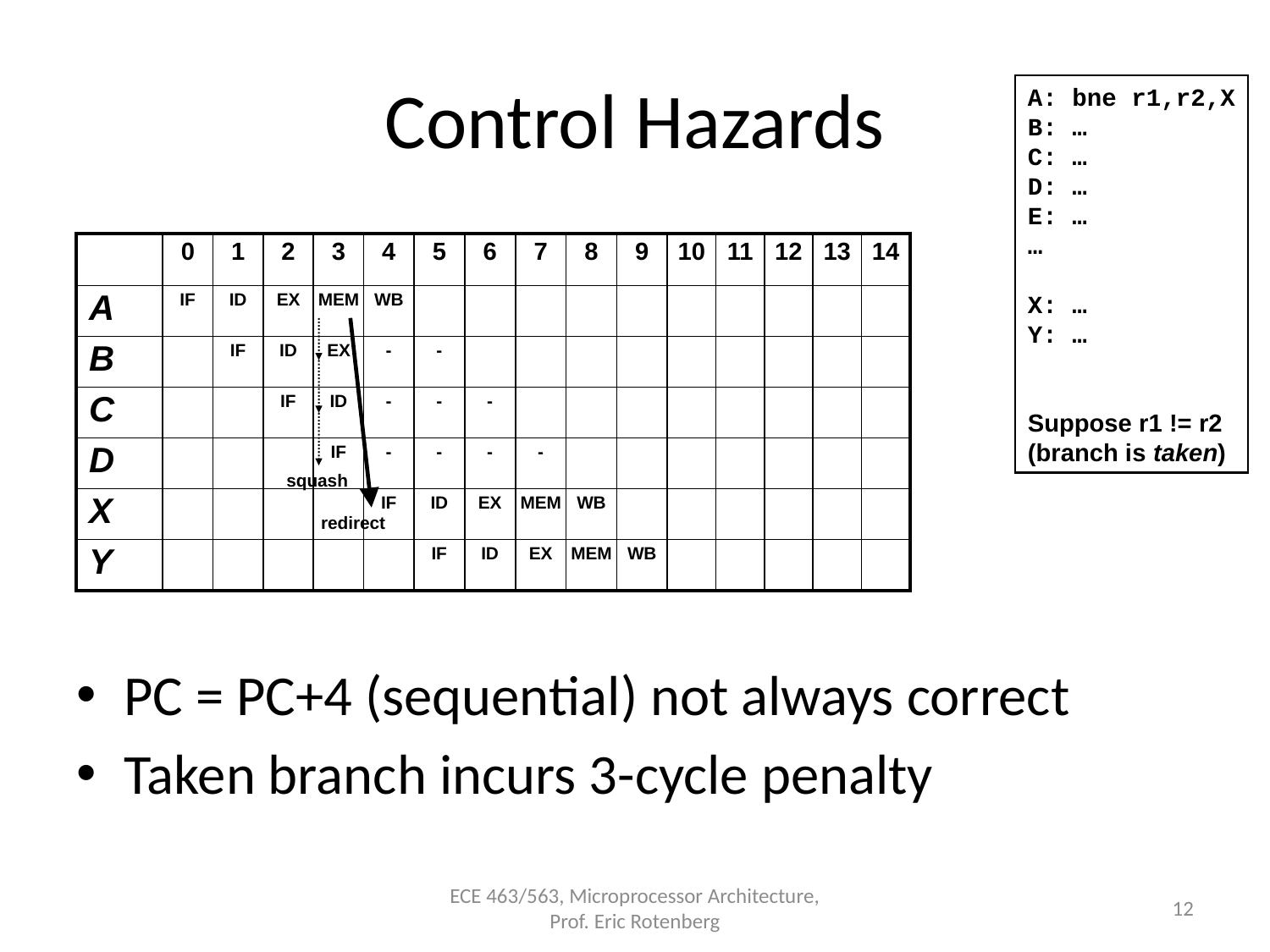

# Control Hazards
A: bne r1,r2,X
B: …
C: …
D: …
E: …
…

X: …
Y: …

Suppose r1 != r2
(branch is taken)
|  | 0 | 1 | 2 | 3 | 4 | 5 | 6 | 7 | 8 | 9 | 10 | 11 | 12 | 13 | 14 |
| --- | --- | --- | --- | --- | --- | --- | --- | --- | --- | --- | --- | --- | --- | --- | --- |
| A | IF | ID | EX | MEM | WB |  |  |  |  |  |  |  |  |  |  |
| B |  | IF | ID | EX | - | - |  |  |  |  |  |  |  |  |  |
| C |  |  | IF | ID | - | - | - |  |  |  |  |  |  |  |  |
| D |  |  |  | IF | - | - | - | - |  |  |  |  |  |  |  |
| X |  |  |  |  | IF | ID | EX | MEM | WB |  |  |  |  |  |  |
| Y |  |  |  |  |  | IF | ID | EX | MEM | WB |  |  |  |  |  |

squash
redirect
PC = PC+4 (sequential) not always correct
Taken branch incurs 3-cycle penalty
ECE 463/563, Microprocessor Architecture, Prof. Eric Rotenberg
12